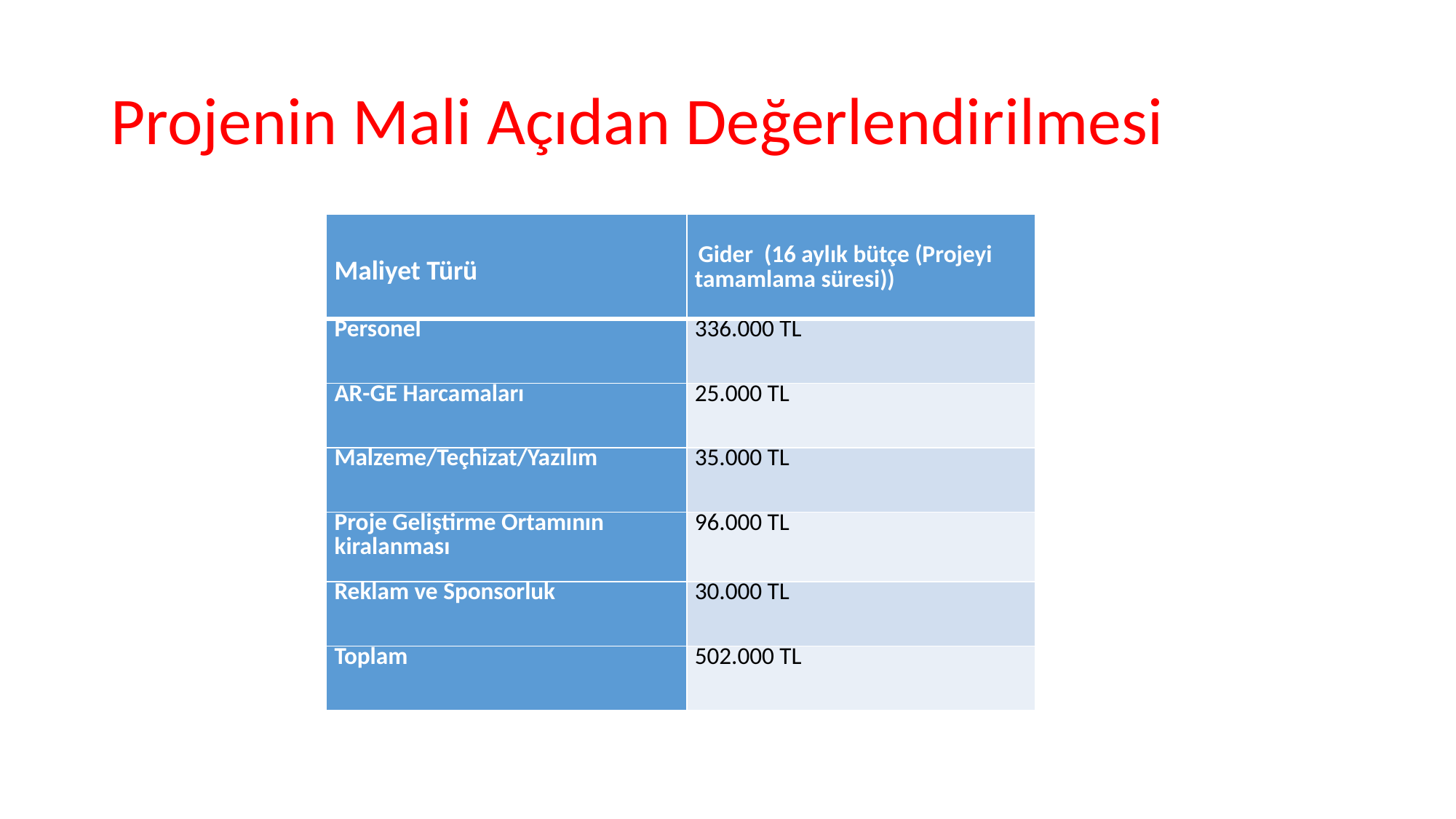

# Projenin Mali Açıdan Değerlendirilmesi
| Maliyet Türü | Gider (16 aylık bütçe (Projeyi tamamlama süresi)) |
| --- | --- |
| Personel | 336.000 TL |
| AR-GE Harcamaları | 25.000 TL |
| Malzeme/Teçhizat/Yazılım | 35.000 TL |
| Proje Geliştirme Ortamının kiralanması | 96.000 TL |
| Reklam ve Sponsorluk | 30.000 TL |
| Toplam | 502.000 TL |